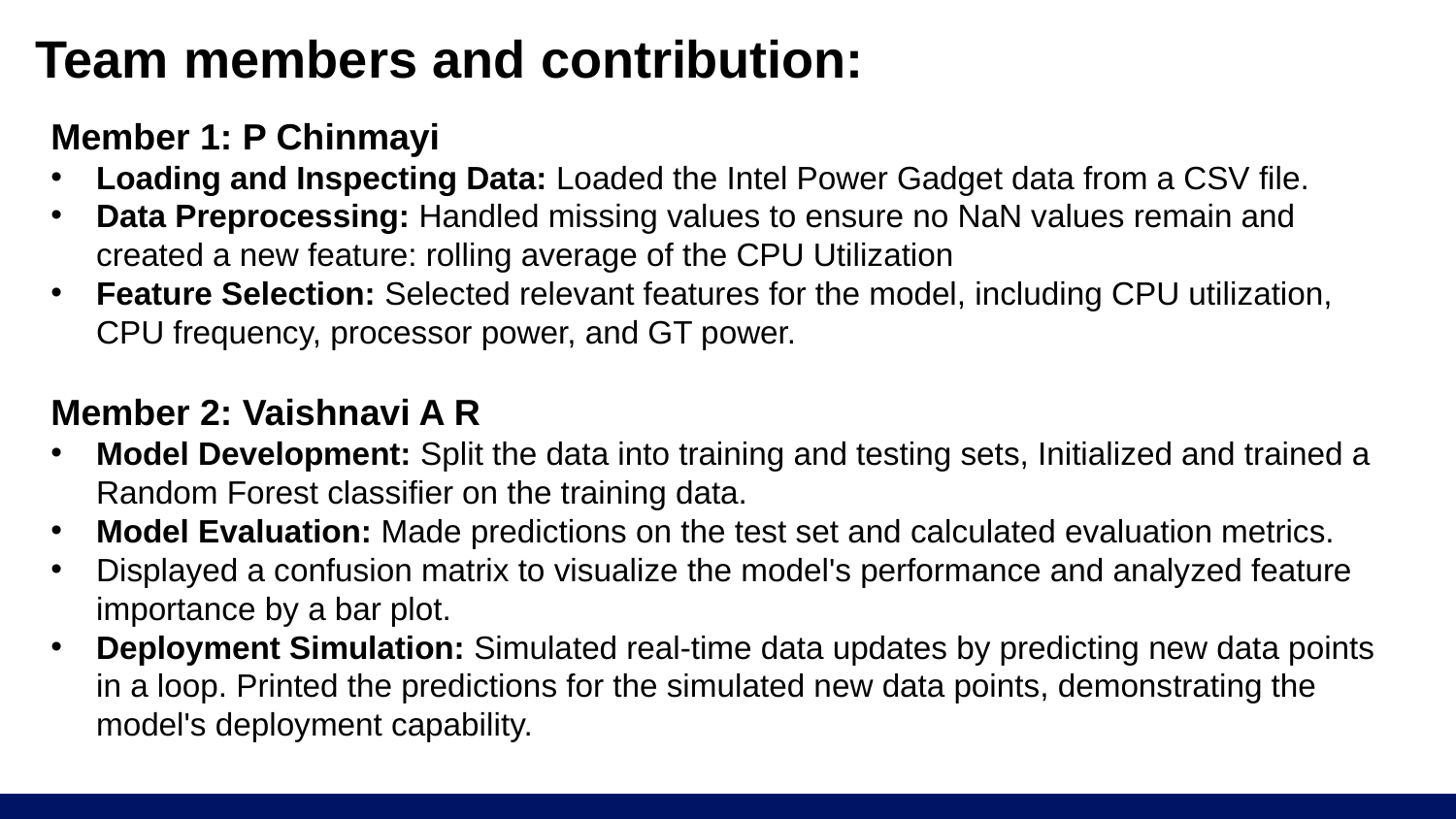

# Team members and contribution:
Member 1: P Chinmayi
Loading and Inspecting Data: Loaded the Intel Power Gadget data from a CSV file.
Data Preprocessing: Handled missing values to ensure no NaN values remain and created a new feature: rolling average of the CPU Utilization
Feature Selection: Selected relevant features for the model, including CPU utilization, CPU frequency, processor power, and GT power.

Member 2: Vaishnavi A R
Model Development: Split the data into training and testing sets, Initialized and trained a Random Forest classifier on the training data.
Model Evaluation: Made predictions on the test set and calculated evaluation metrics.
Displayed a confusion matrix to visualize the model's performance and analyzed feature importance by a bar plot.
Deployment Simulation: Simulated real-time data updates by predicting new data points in a loop. Printed the predictions for the simulated new data points, demonstrating the model's deployment capability.